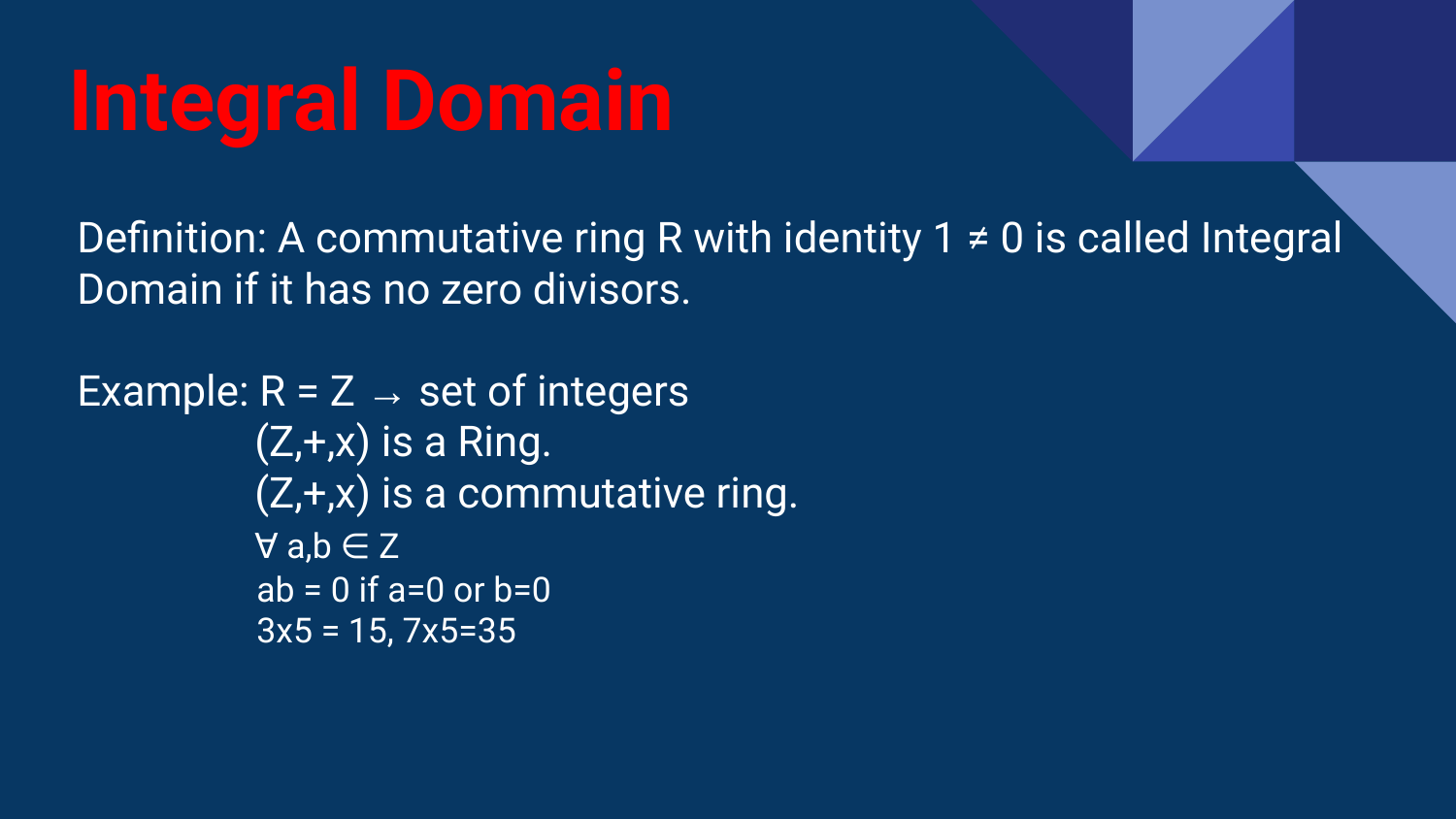

# Integral Domain
Definition: A commutative ring R with identity 1 ≠ 0 is called Integral    Domain if it has no zero divisors.

Example: R = Z → set of integers
                 (Z,+,x) is a Ring.
                 (Z,+,x) is a commutative ring.
                 ∀ a,b ∈ Z
    ab = 0 if a=0 or b=0
    3x5 = 15, 7x5=35